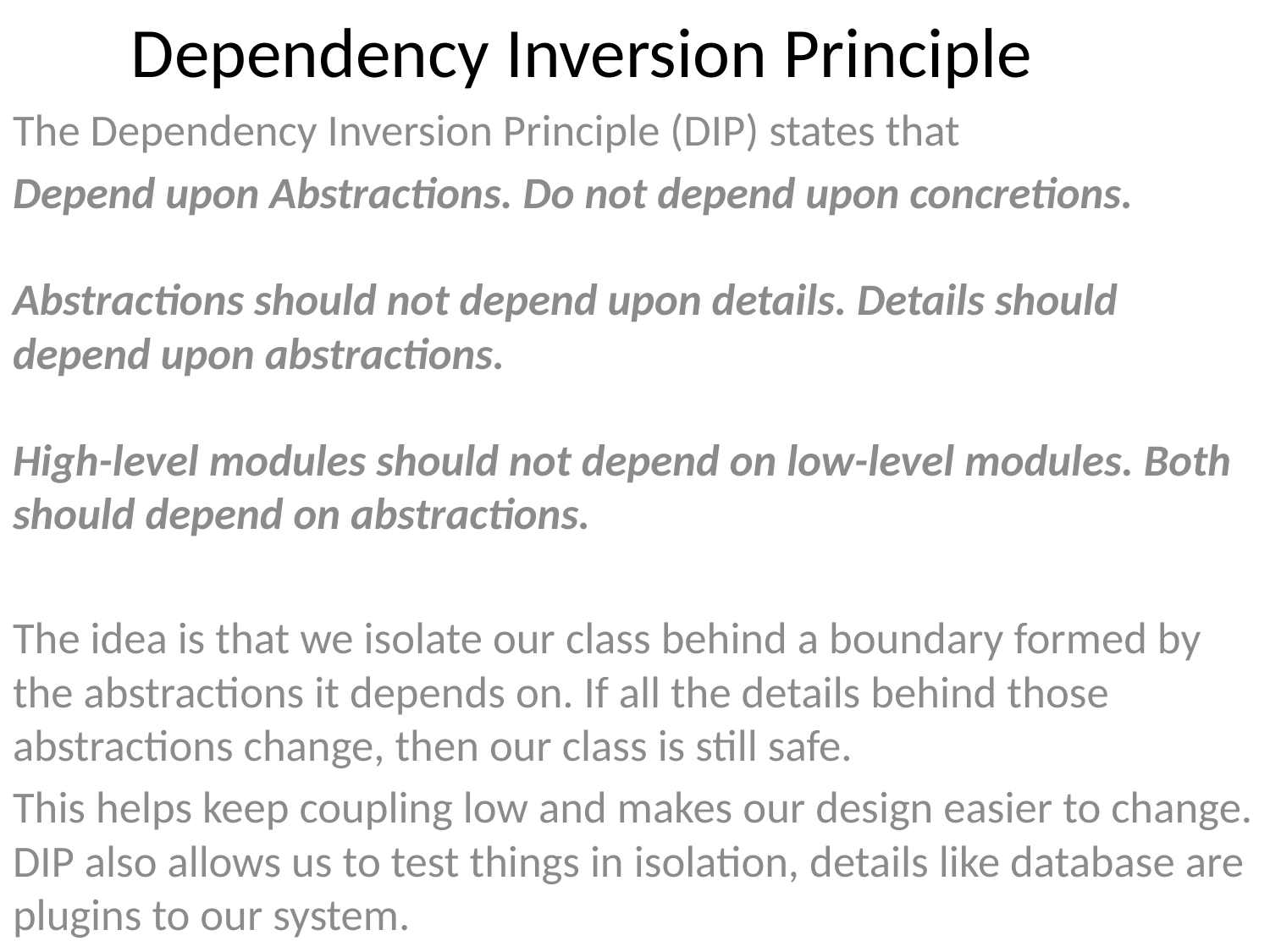

# Dependency Inversion Principle
The Dependency Inversion Principle (DIP) states that
Depend upon Abstractions. Do not depend upon concretions.
Abstractions should not depend upon details. Details should depend upon abstractions.
High-level modules should not depend on low-level modules. Both should depend on abstractions.

The idea is that we isolate our class behind a boundary formed by the abstractions it depends on. If all the details behind those abstractions change, then our class is still safe.
This helps keep coupling low and makes our design easier to change. DIP also allows us to test things in isolation, details like database are plugins to our system.